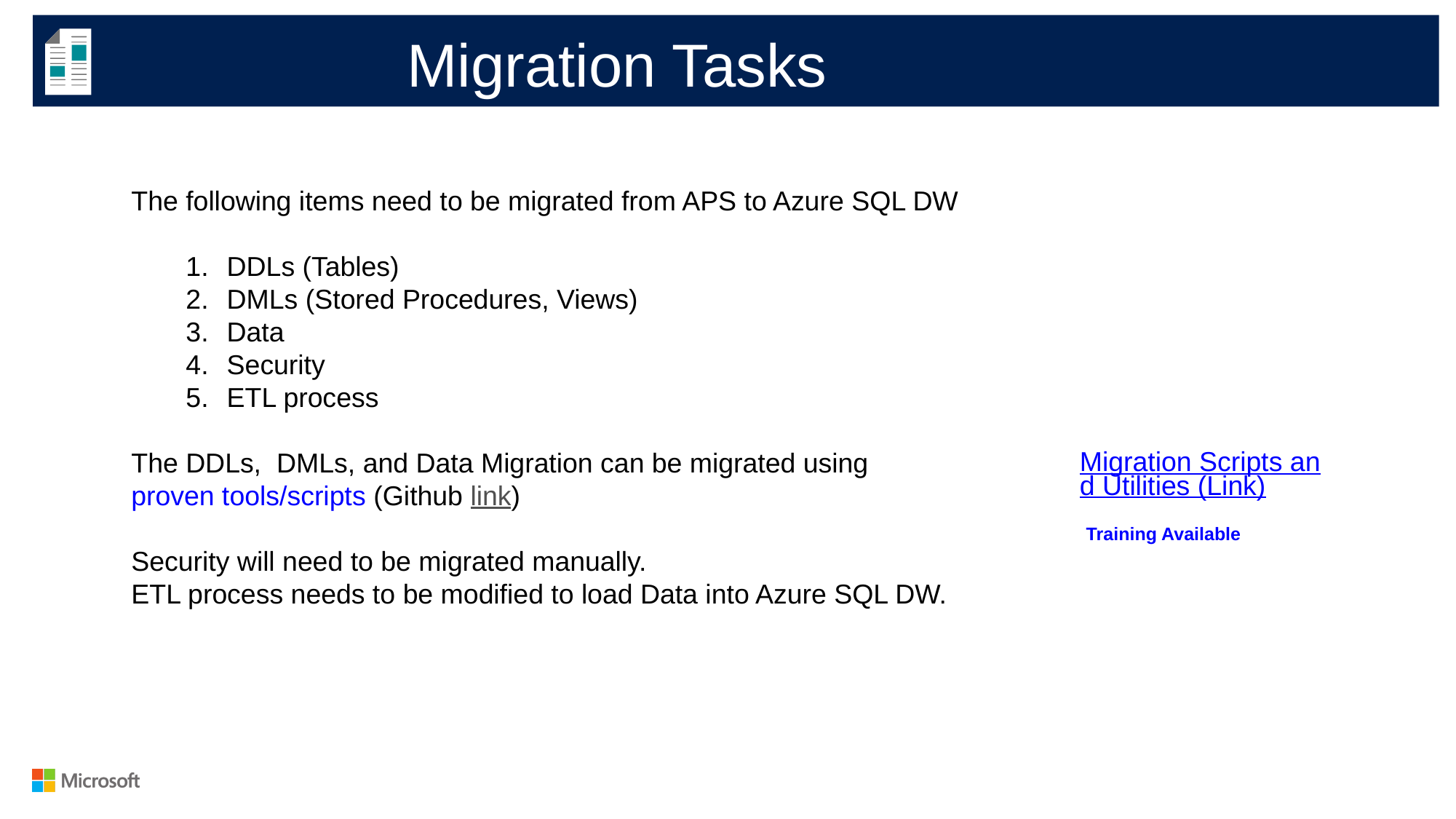

Migration Tasks

The following items need to be migrated from APS to Azure SQL DW

DDLs (Tables)
DMLs (Stored Procedures, Views)
Data
Security
ETL process

The DDLs,  DMLs, and Data Migration can be migrated using
proven tools/scripts (Github link)

Security will need to be migrated manually.
ETL process needs to be modified to load Data into Azure SQL DW.

Migration Scripts and Utilities (Link)
Training Available